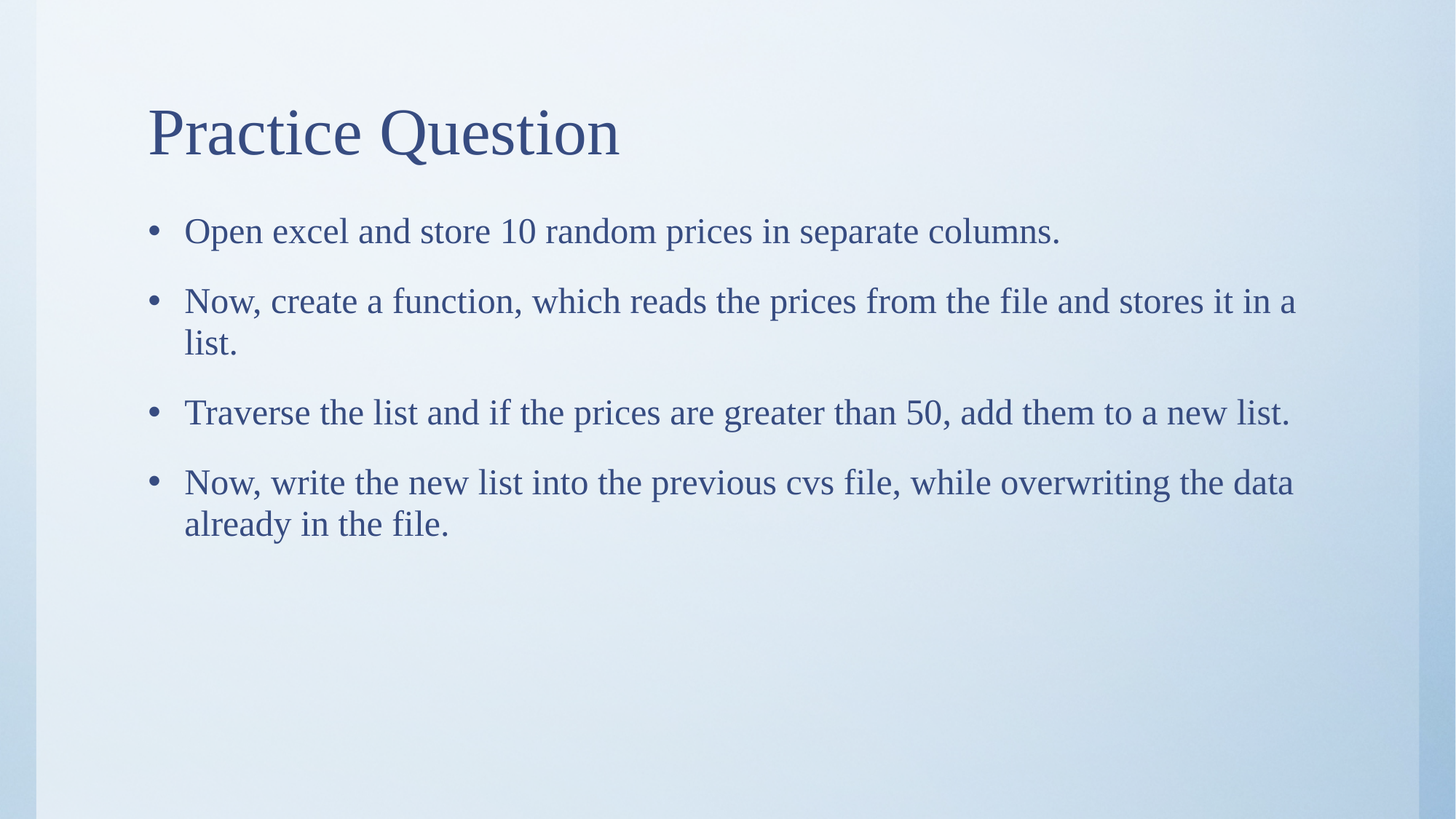

# Practice Question
Open excel and store 10 random prices in separate columns.
Now, create a function, which reads the prices from the file and stores it in a list.
Traverse the list and if the prices are greater than 50, add them to a new list.
Now, write the new list into the previous cvs file, while overwriting the data already in the file.